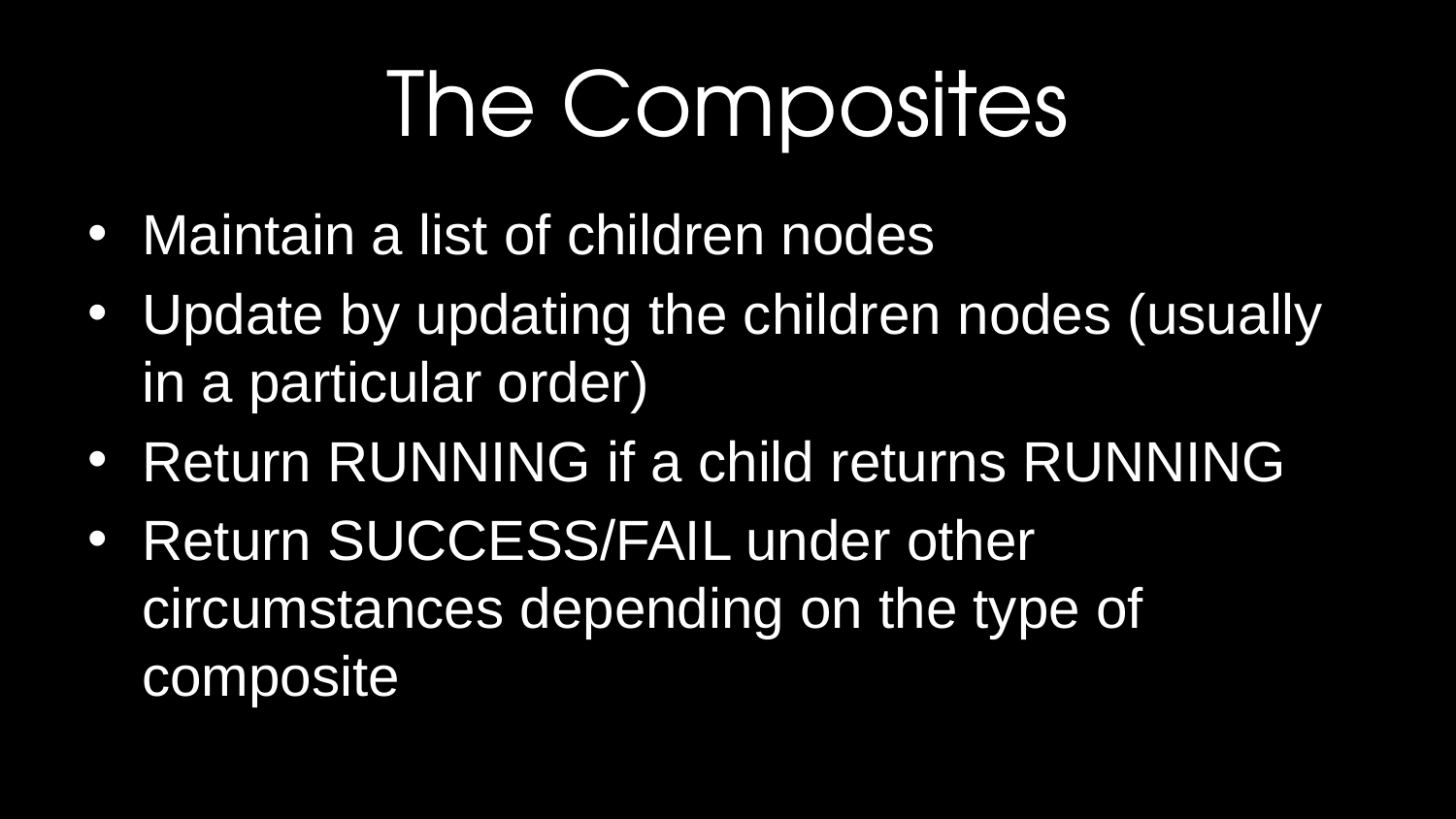

# The Composites
Maintain a list of children nodes
Update by updating the children nodes (usually in a particular order)
Return RUNNING if a child returns RUNNING
Return SUCCESS/FAIL under other circumstances depending on the type of composite